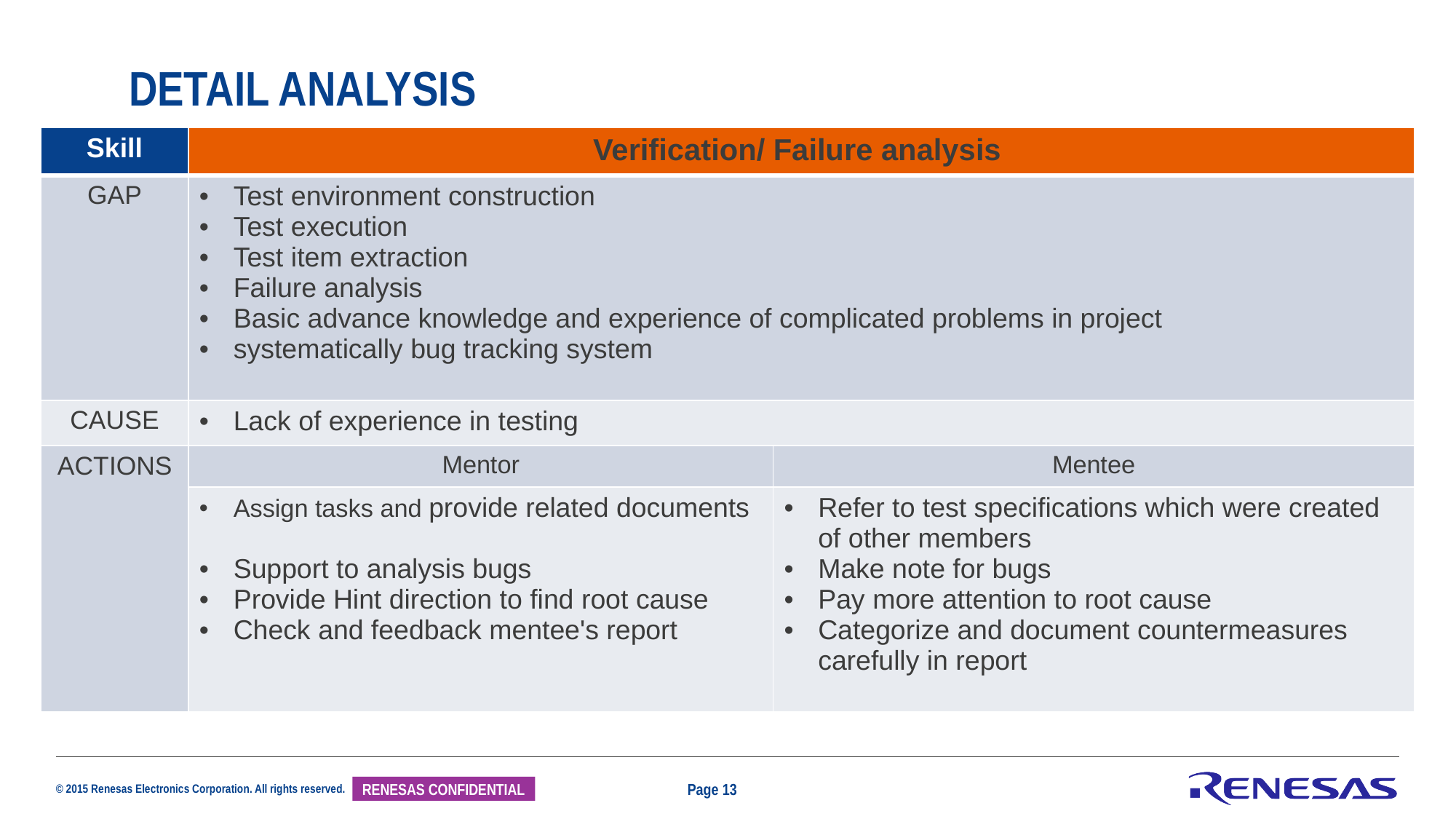

# Detail analysis
| Skill | Verification/ Failure analysis |  |
| --- | --- | --- |
| GAP | Test environment construction Test execution Test item extraction Failure analysis Basic advance knowledge and experience of complicated problems in project systematically bug tracking system |  |
| CAUSE | Lack of experience in testing |  |
| ACTIONS | Mentor | Mentee |
|  | Assign tasks and provide related documents Support to analysis bugs Provide Hint direction to find root cause Check and feedback mentee's report | Refer to test specifications which were created of other members Make note for bugs Pay more attention to root cause Categorize and document countermeasures carefully in report |
Page 13